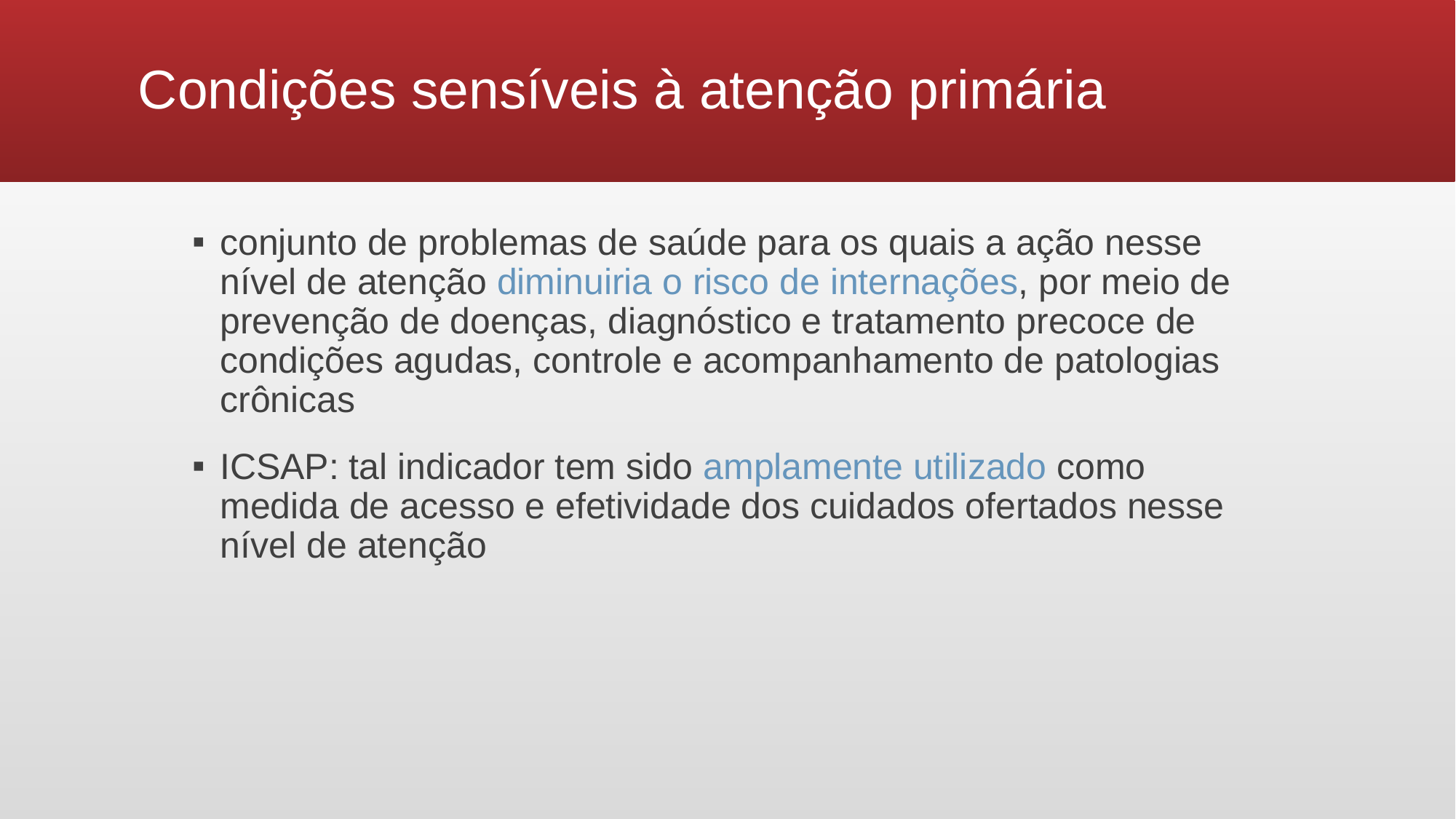

# Condições sensíveis à atenção primária
conjunto de problemas de saúde para os quais a ação nesse nível de atenção diminuiria o risco de internações, por meio de prevenção de doenças, diagnóstico e tratamento precoce de condições agudas, controle e acompanhamento de patologias crônicas
ICSAP: tal indicador tem sido amplamente utilizado como medida de acesso e efetividade dos cuidados ofertados nesse nível de atenção